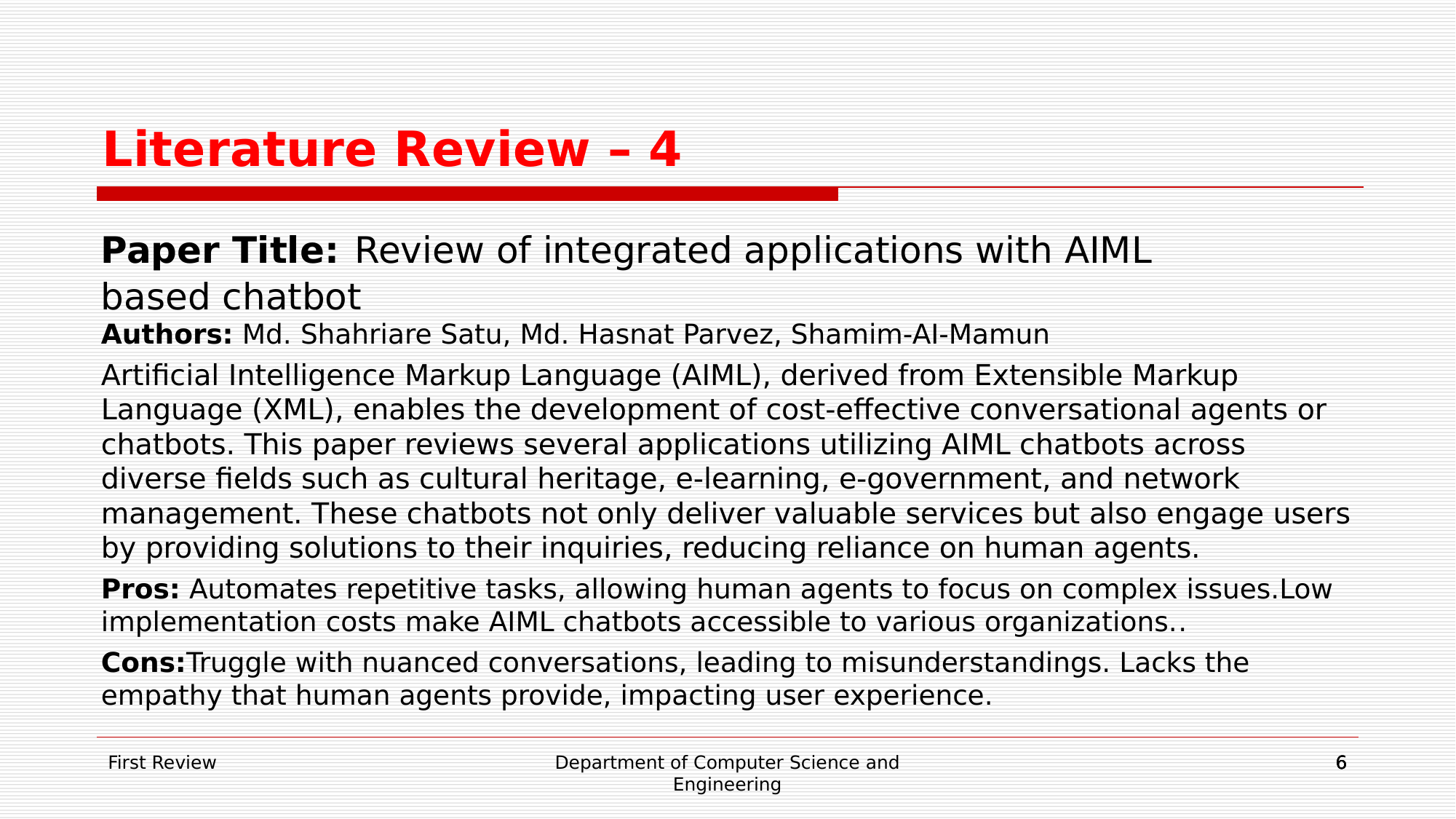

Literature Review – 4
Paper Title: Review of integrated applications with AIML
based chatbot
Authors: Md. Shahriare Satu, Md. Hasnat Parvez, Shamim-AI-Mamun
Artificial Intelligence Markup Language (AIML), derived from Extensible Markup Language (XML), enables the development of cost-effective conversational agents or chatbots. This paper reviews several applications utilizing AIML chatbots across diverse fields such as cultural heritage, e-learning, e-government, and network management. These chatbots not only deliver valuable services but also engage users by providing solutions to their inquiries, reducing reliance on human agents.
Pros: Automates repetitive tasks, allowing human agents to focus on complex issues.Low implementation costs make AIML chatbots accessible to various organizations..
Cons:Truggle with nuanced conversations, leading to misunderstandings. Lacks the empathy that human agents provide, impacting user experience.

First Review
Department of Computer Science and Engineering
6
6
6